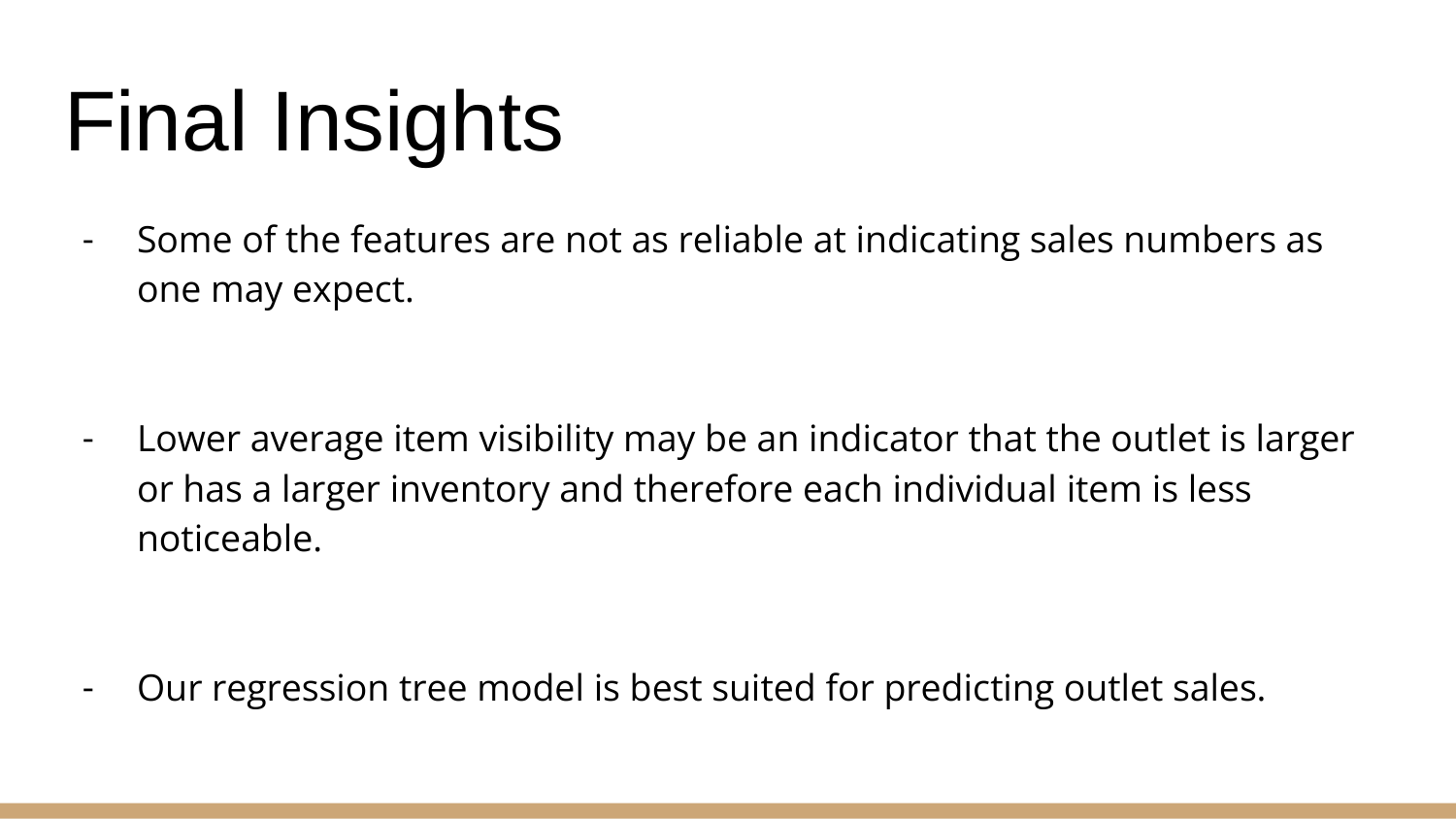

# Final Insights
Some of the features are not as reliable at indicating sales numbers as one may expect.

Lower average item visibility may be an indicator that the outlet is larger or has a larger inventory and therefore each individual item is less noticeable.

Our regression tree model is best suited for predicting outlet sales.